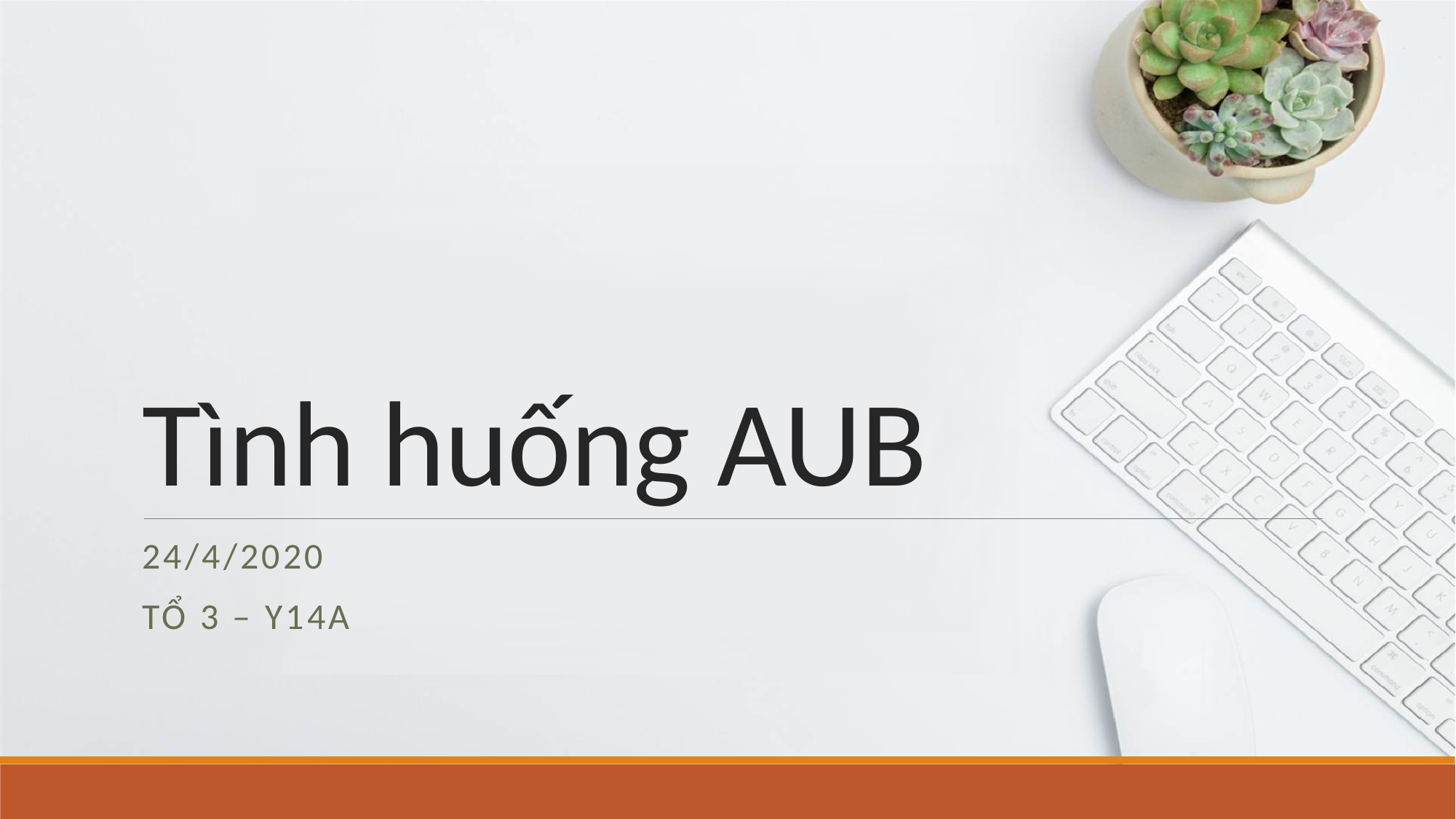

# Tình huống AUB
24/4/2020
Tổ 3 – Y14A